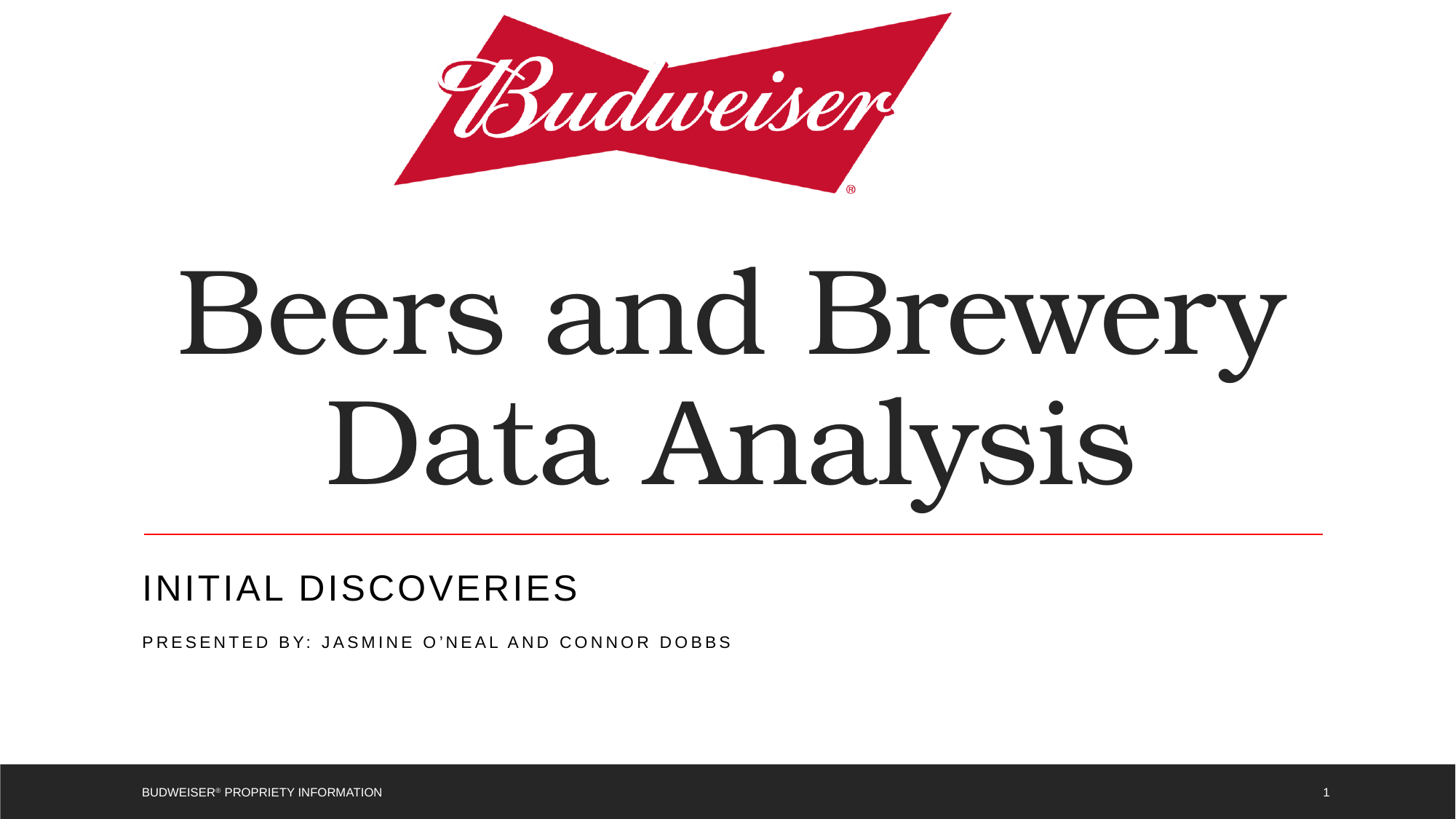

# Beers and Brewery Data Analysis
Initial Discoveries
Presented by: Jasmine O’Neal and Connor Dobbs
Budweiser® Propriety Information
1